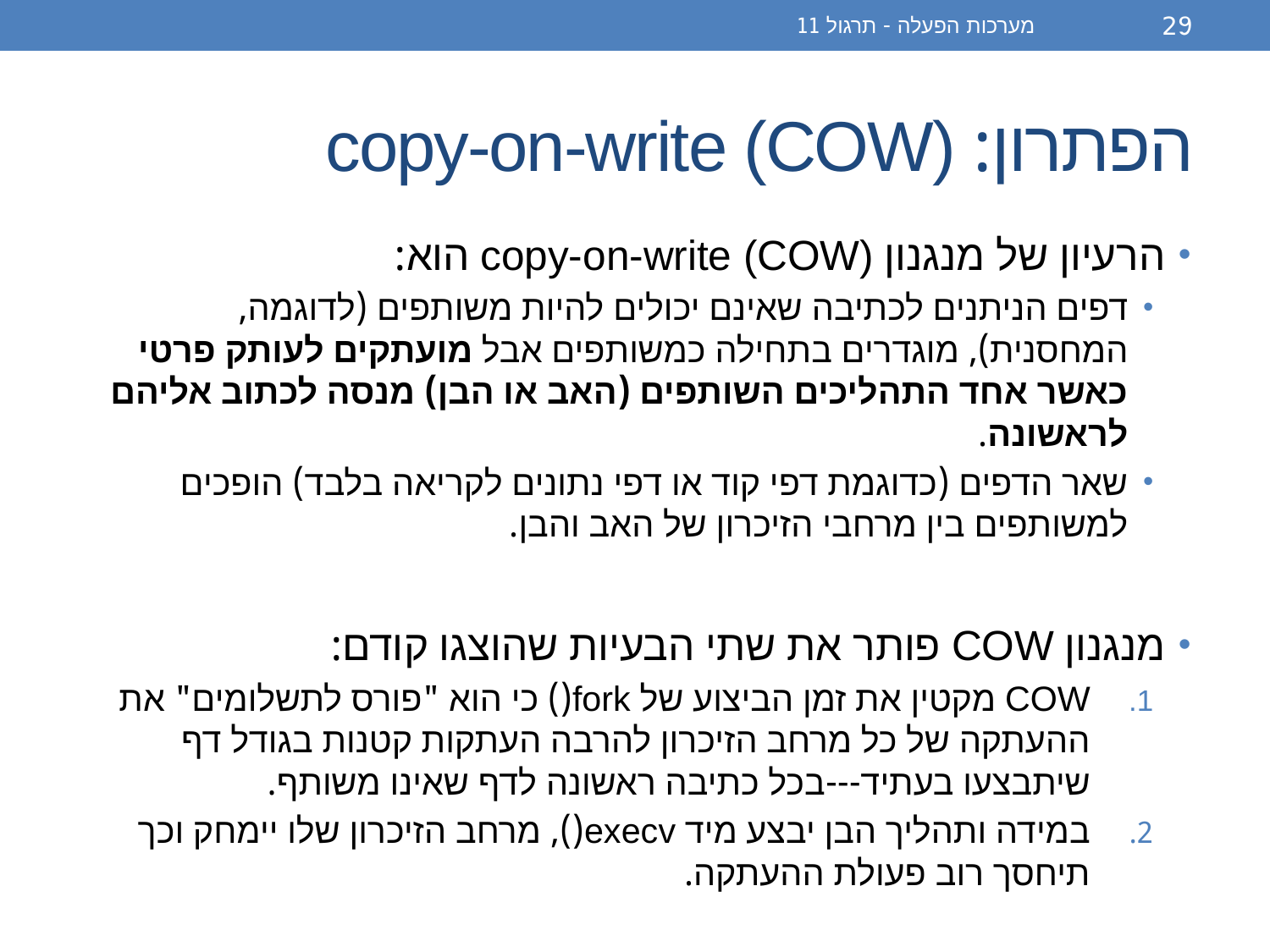

מערכות הפעלה - תרגול 11
29
# הפתרון: copy-on-write (COW)
הרעיון של מנגנון copy-on-write (COW) הוא:
דפים הניתנים לכתיבה שאינם יכולים להיות משותפים (לדוגמה, המחסנית), מוגדרים בתחילה כמשותפים אבל מועתקים לעותק פרטי כאשר אחד התהליכים השותפים (האב או הבן) מנסה לכתוב אליהם לראשונה.
שאר הדפים (כדוגמת דפי קוד או דפי נתונים לקריאה בלבד) הופכים למשותפים בין מרחבי הזיכרון של האב והבן.

מנגנון COW פותר את שתי הבעיות שהוצגו קודם:
COW מקטין את זמן הביצוע של fork() כי הוא "פורס לתשלומים" את ההעתקה של כל מרחב הזיכרון להרבה העתקות קטנות בגודל דף שיתבצעו בעתיד---בכל כתיבה ראשונה לדף שאינו משותף.
במידה ותהליך הבן יבצע מיד execv(), מרחב הזיכרון שלו יימחק וכך תיחסך רוב פעולת ההעתקה.